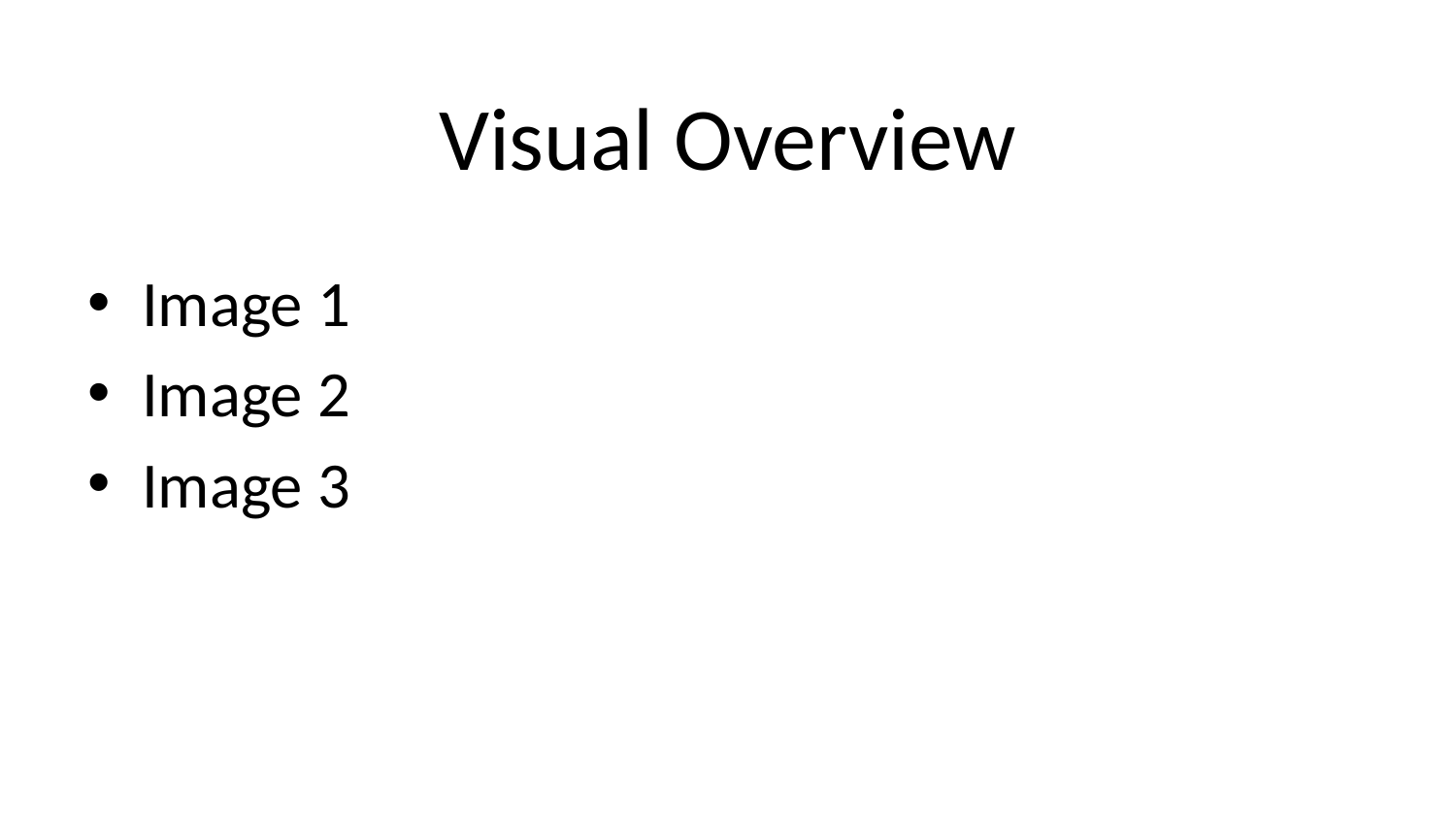

# Visual Overview
Image 1
Image 2
Image 3